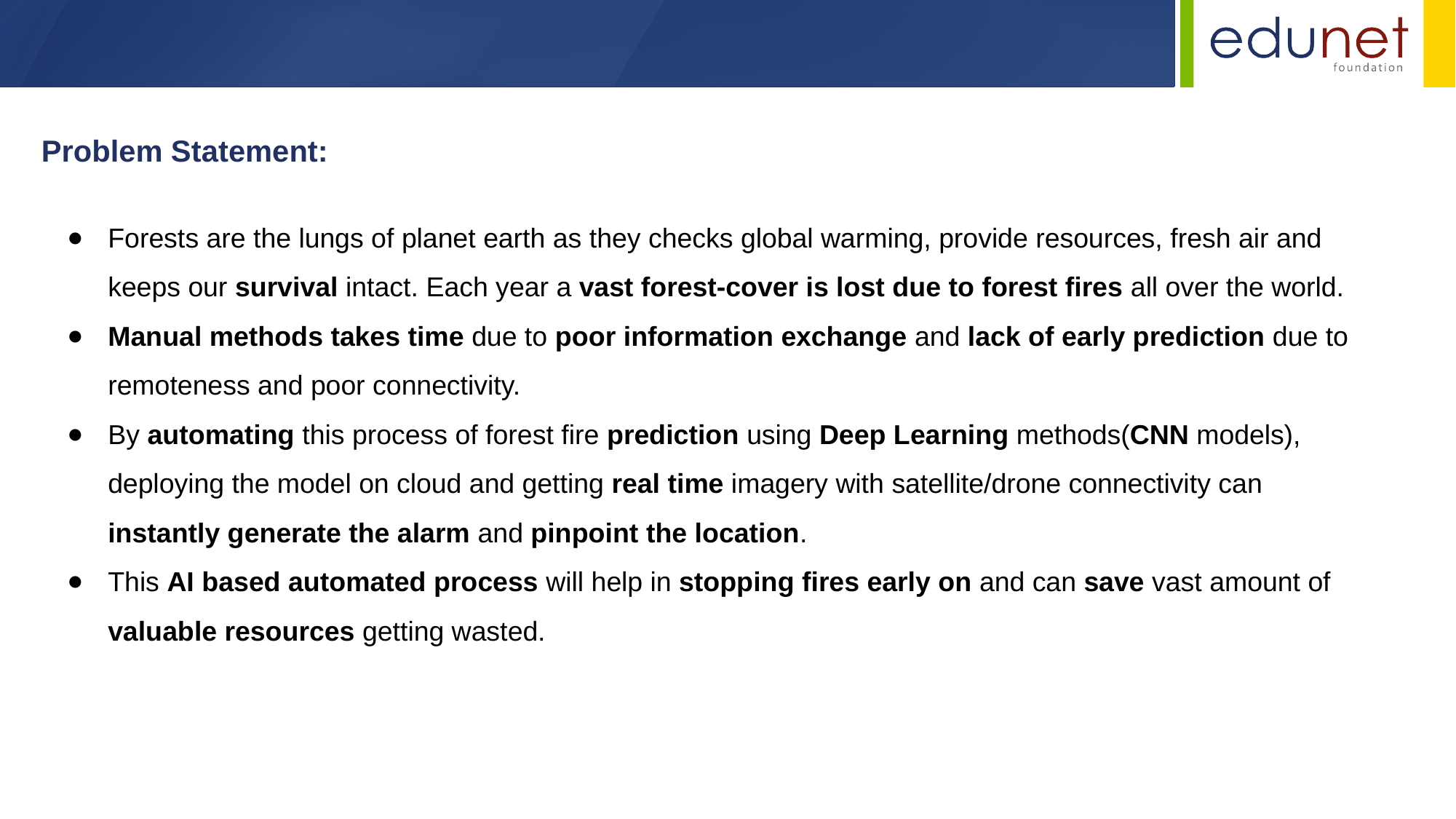

Problem Statement:
Forests are the lungs of planet earth as they checks global warming, provide resources, fresh air and keeps our survival intact. Each year a vast forest-cover is lost due to forest fires all over the world.
Manual methods takes time due to poor information exchange and lack of early prediction due to remoteness and poor connectivity.
By automating this process of forest fire prediction using Deep Learning methods(CNN models), deploying the model on cloud and getting real time imagery with satellite/drone connectivity can instantly generate the alarm and pinpoint the location.
This AI based automated process will help in stopping fires early on and can save vast amount of valuable resources getting wasted.